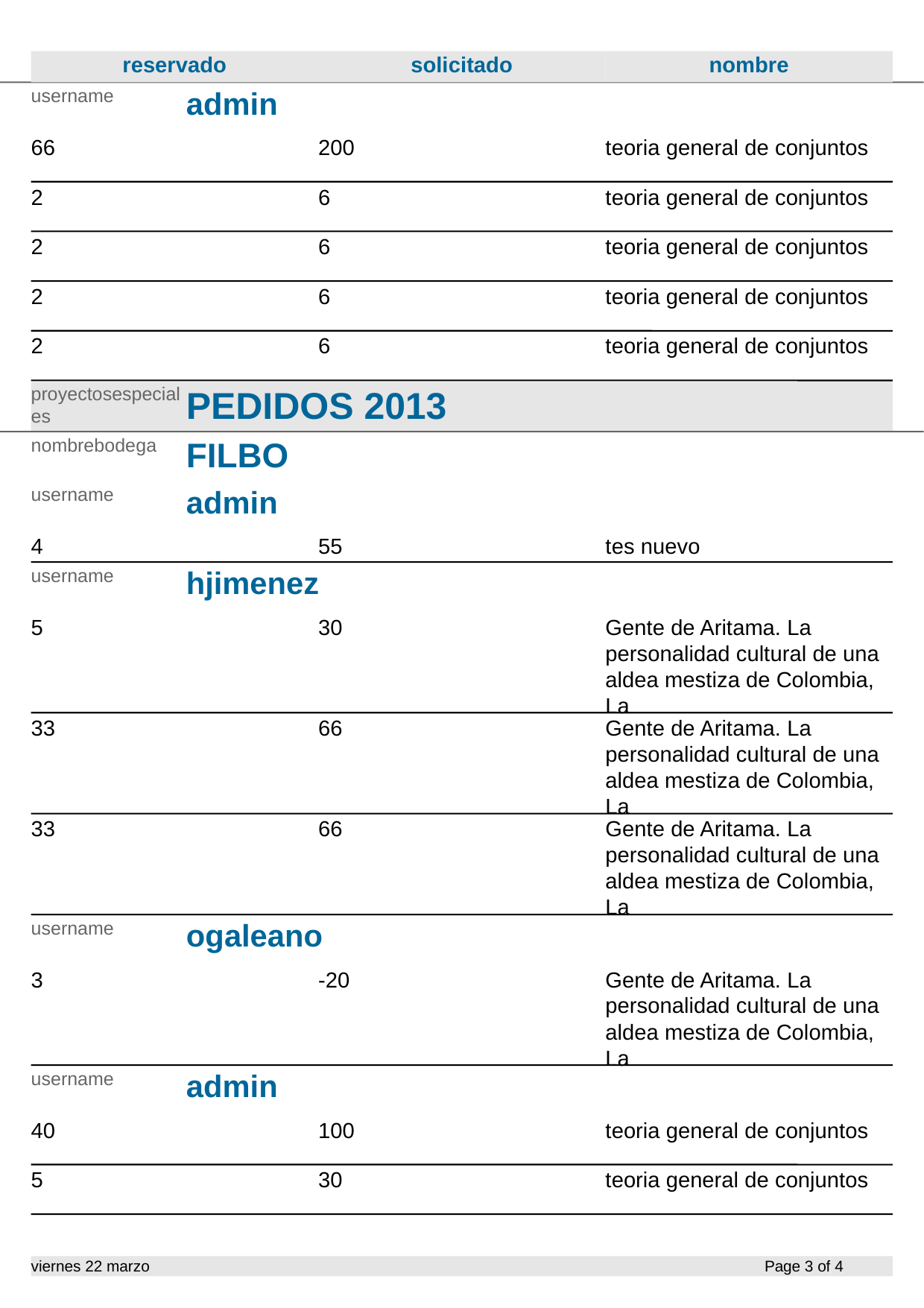

reservado
solicitado
nombre

username
admin
66
200
teoria general de conjuntos

2
6
teoria general de conjuntos

2
6
teoria general de conjuntos

2
6
teoria general de conjuntos

2
6
teoria general de conjuntos

proyectosespeciales
PEDIDOS 2013

nombrebodega
FILBO
username
admin
4
55
tes nuevo

username
hjimenez
5
30
Gente de Aritama. La personalidad cultural de una aldea mestiza de Colombia, La

33
66
Gente de Aritama. La personalidad cultural de una aldea mestiza de Colombia, La

33
66
Gente de Aritama. La personalidad cultural de una aldea mestiza de Colombia, La

username
ogaleano
3
-20
Gente de Aritama. La personalidad cultural de una aldea mestiza de Colombia, La

username
admin
40
100
teoria general de conjuntos

5
30
teoria general de conjuntos

Page 3 of
viernes 22 marzo
 4